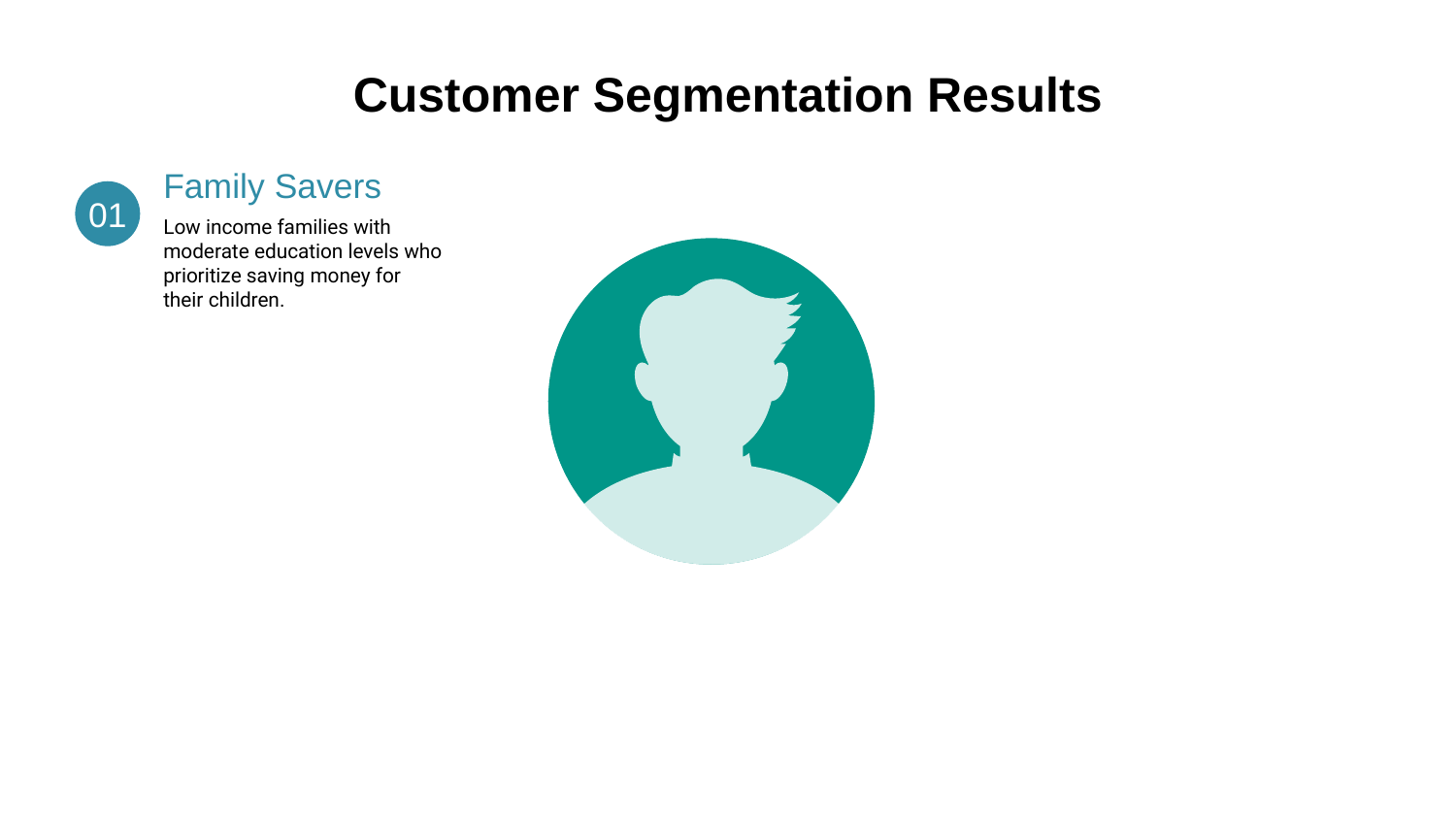

# Customer Segmentation Results
Family Savers
01
Low income families with moderate education levels who prioritize saving money for their children.